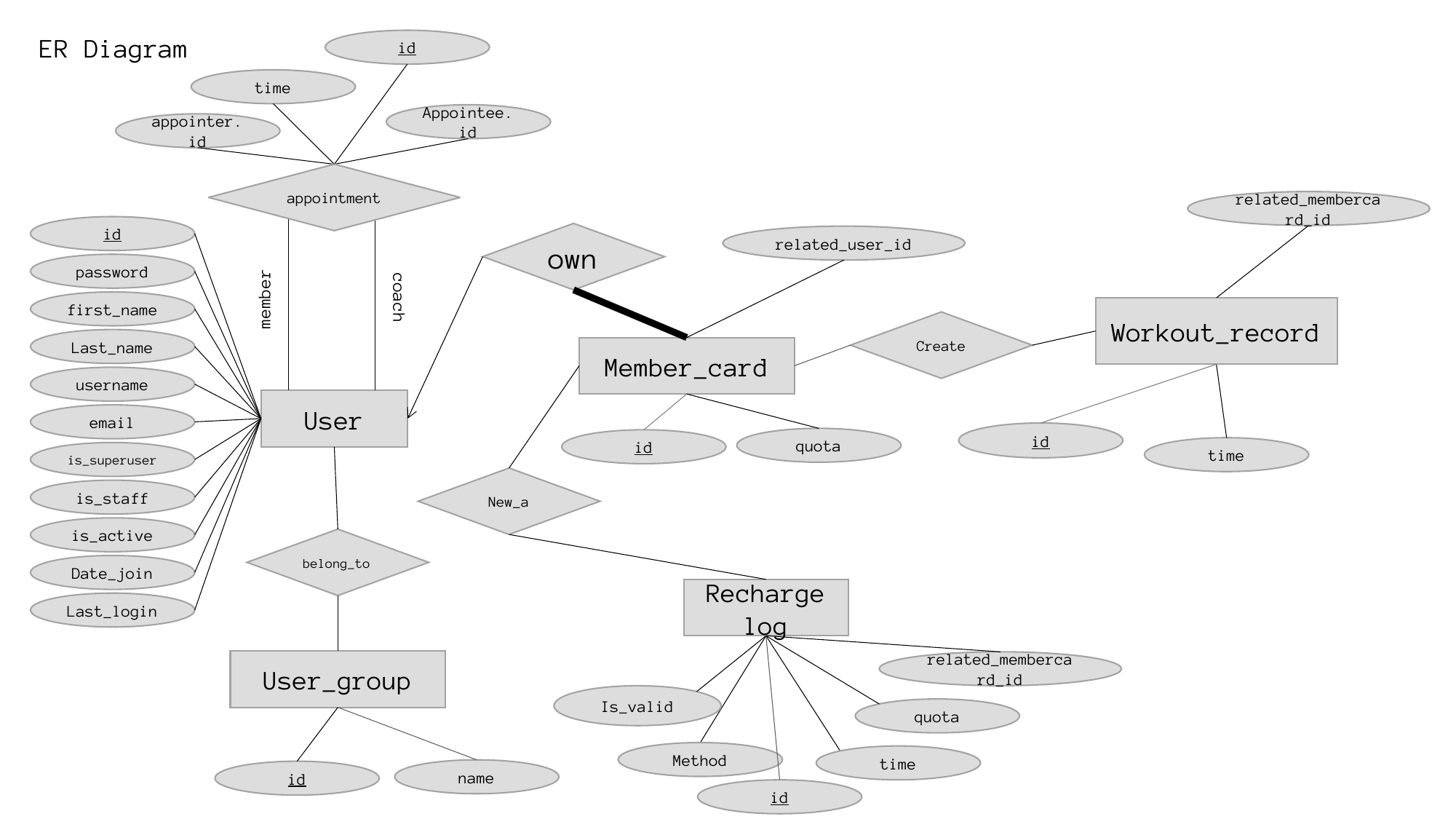

ER Diagram
id
time
Appointee.id
appointer.id
appointment
related_membercard_id
id
own
related_user_id
password
coach
member
first_name
Workout_record
Create
Last_name
Member_card
username
User
email
id
quota
id
time
is_superuser
New_a
is_staff
is_active
belong_to
Date_join
Recharge log
Last_login
User_group
related_membercard_id
Is_valid
quota
Method
time
name
id
id